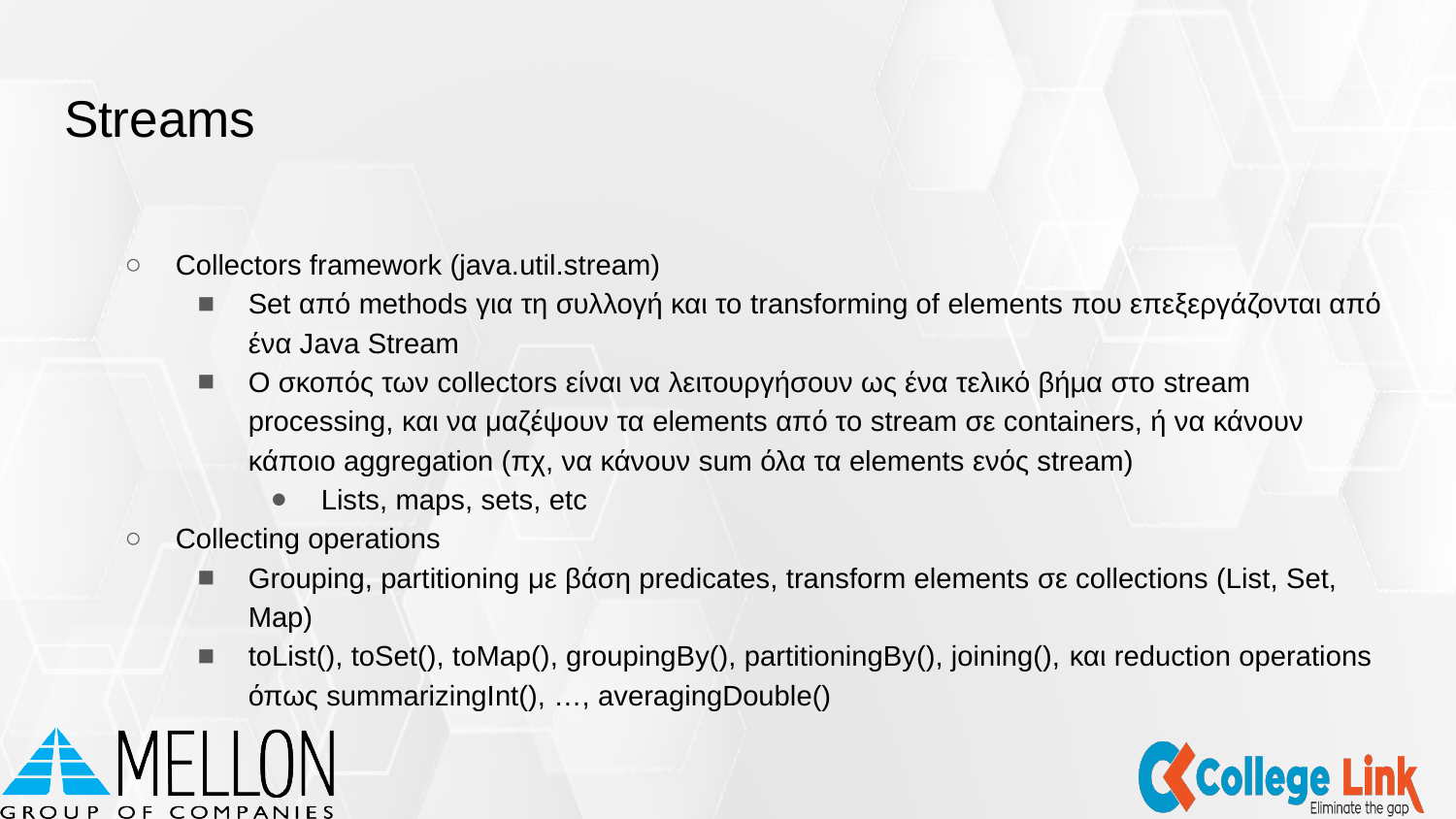

# Streams

Collectors framework (java.util.stream)
Set από methods για τη συλλογή και το transforming of elements που επεξεργάζονται από ένα Java Stream
Ο σκοπός των collectors είναι να λειτουργήσουν ως ένα τελικό βήμα στο stream processing, και να μαζέψουν τα elements από το stream σε containers, ή να κάνουν κάποιο aggregation (πχ, να κάνουν sum όλα τα elements ενός stream)
Lists, maps, sets, etc
Collecting operations
Grouping, partitioning με βάση predicates, transform elements σε collections (List, Set, Map)
toList(), toSet(), toMap(), groupingBy(), partitioningBy(), joining(), και reduction operations όπως summarizingInt(), …, averagingDouble()